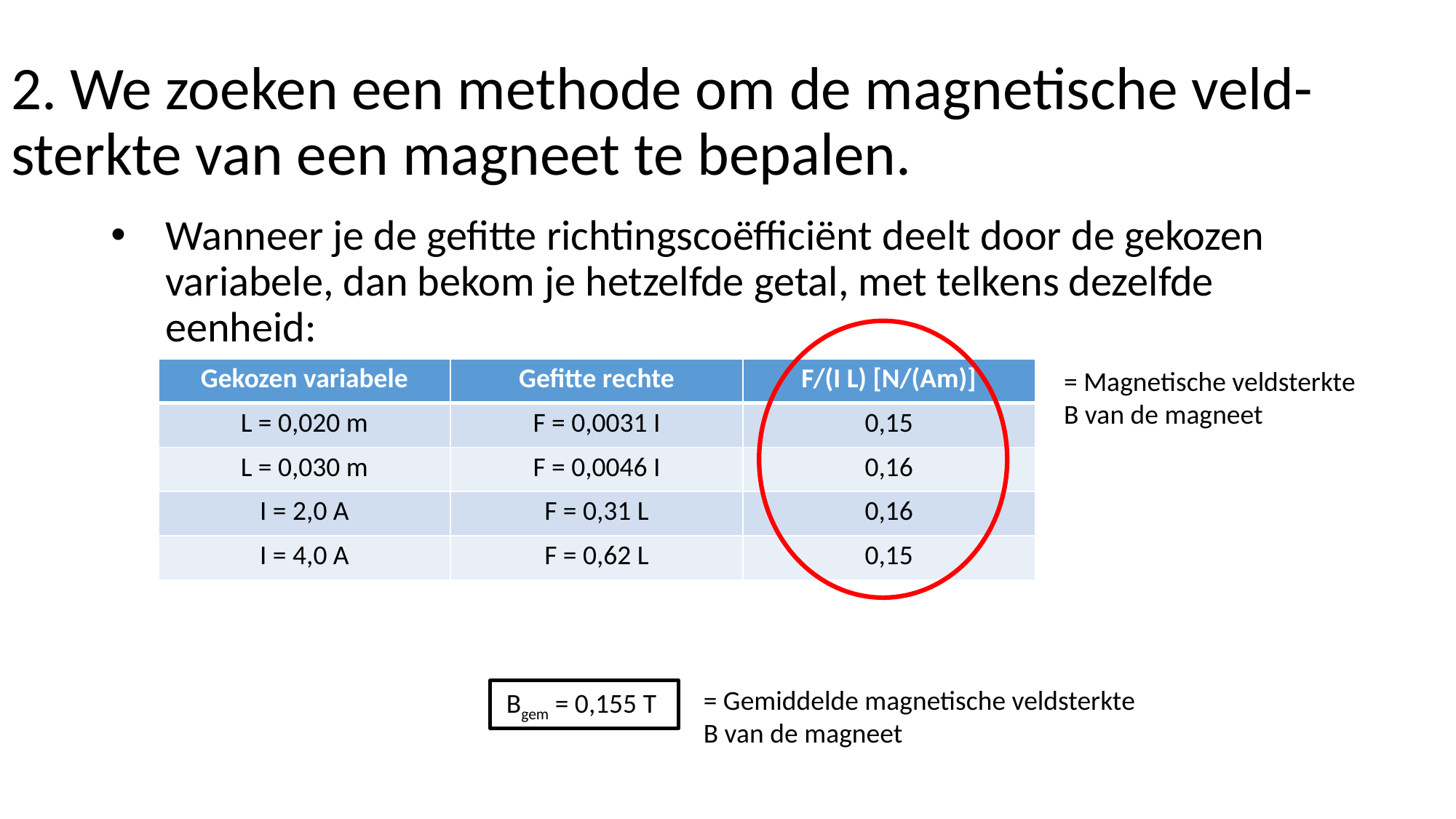

# 2. We zoeken een methode om de magnetische veld-sterkte van een magneet te bepalen.
Wanneer je de gefitte richtingscoëfficiënt deelt door de gekozen variabele, dan bekom je hetzelfde getal, met telkens dezelfde eenheid:

| Gekozen variabele | Gefitte rechte | F/(I L) [N/(Am)] |
| --- | --- | --- |
| L = 0,020 m | F = 0,0031 I | 0,15 |
| L = 0,030 m | F = 0,0046 I | 0,16 |
| I = 2,0 A | F = 0,31 L | 0,16 |
| I = 4,0 A | F = 0,62 L | 0,15 |
= Magnetische veldsterkte B van de magneet
= Gemiddelde magnetische veldsterkte B van de magneet
Bgem = 0,155 T